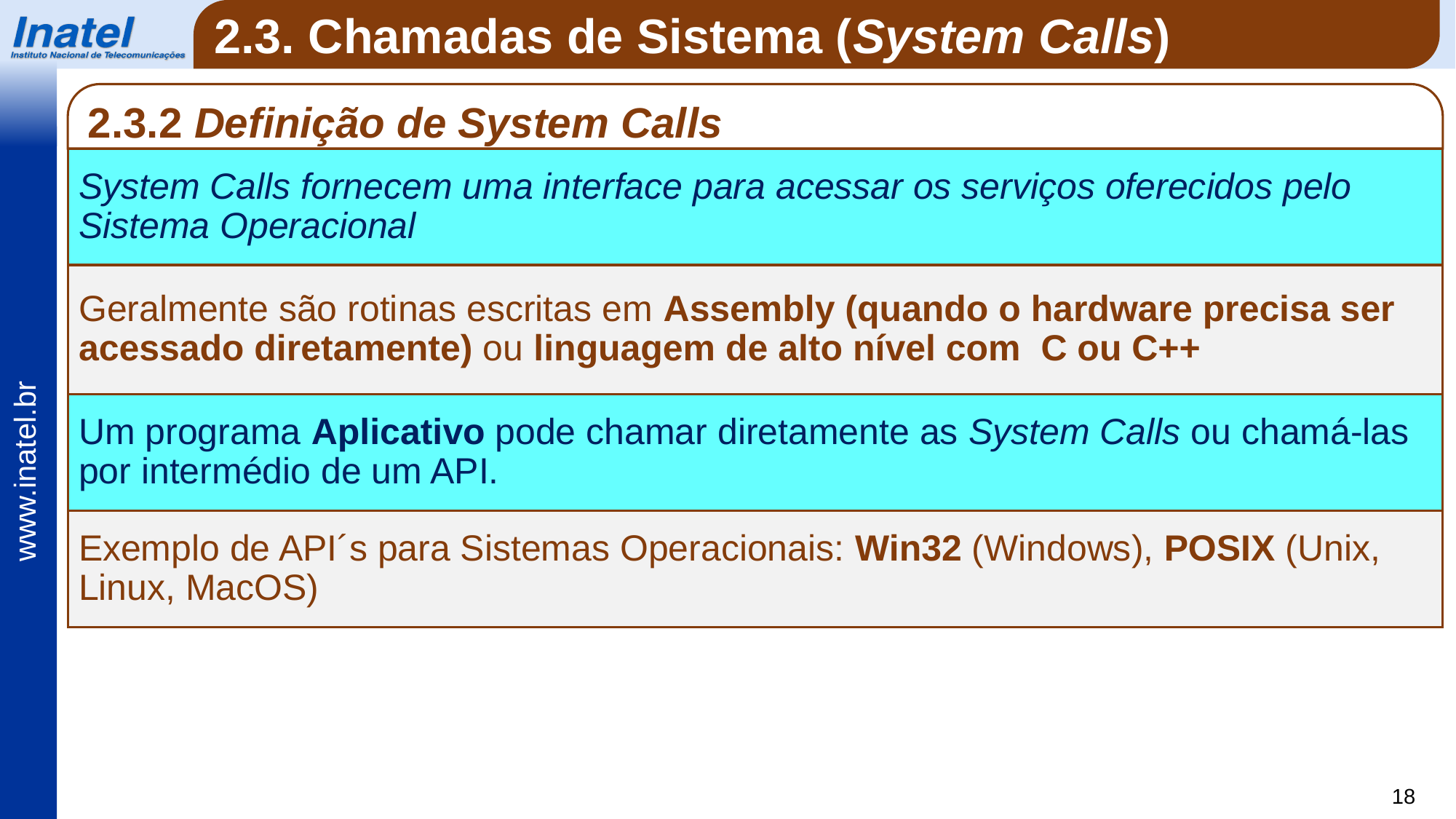

2.3. Chamadas de Sistema (System Calls)
2.3.2 Definição de System Calls
System Calls fornecem uma interface para acessar os serviços oferecidos pelo Sistema Operacional
Geralmente são rotinas escritas em Assembly (quando o hardware precisa ser acessado diretamente) ou linguagem de alto nível com  C ou C++
Um programa Aplicativo pode chamar diretamente as System Calls ou chamá-las por intermédio de um API.
Exemplo de API´s para Sistemas Operacionais: Win32 (Windows), POSIX (Unix, Linux, MacOS)